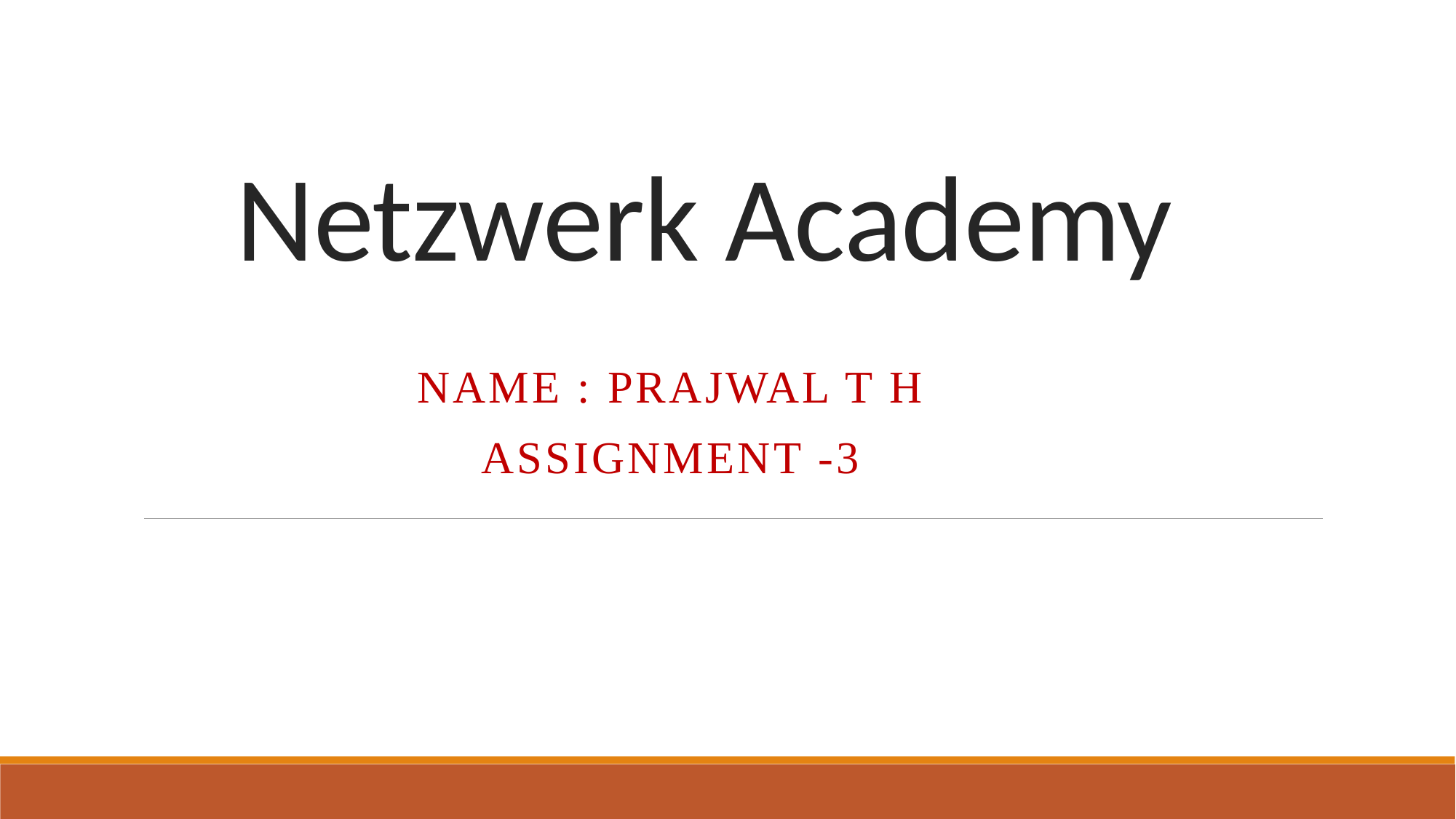

# Netzwerk Academy
Name : Prajwal t h
Assignment -3